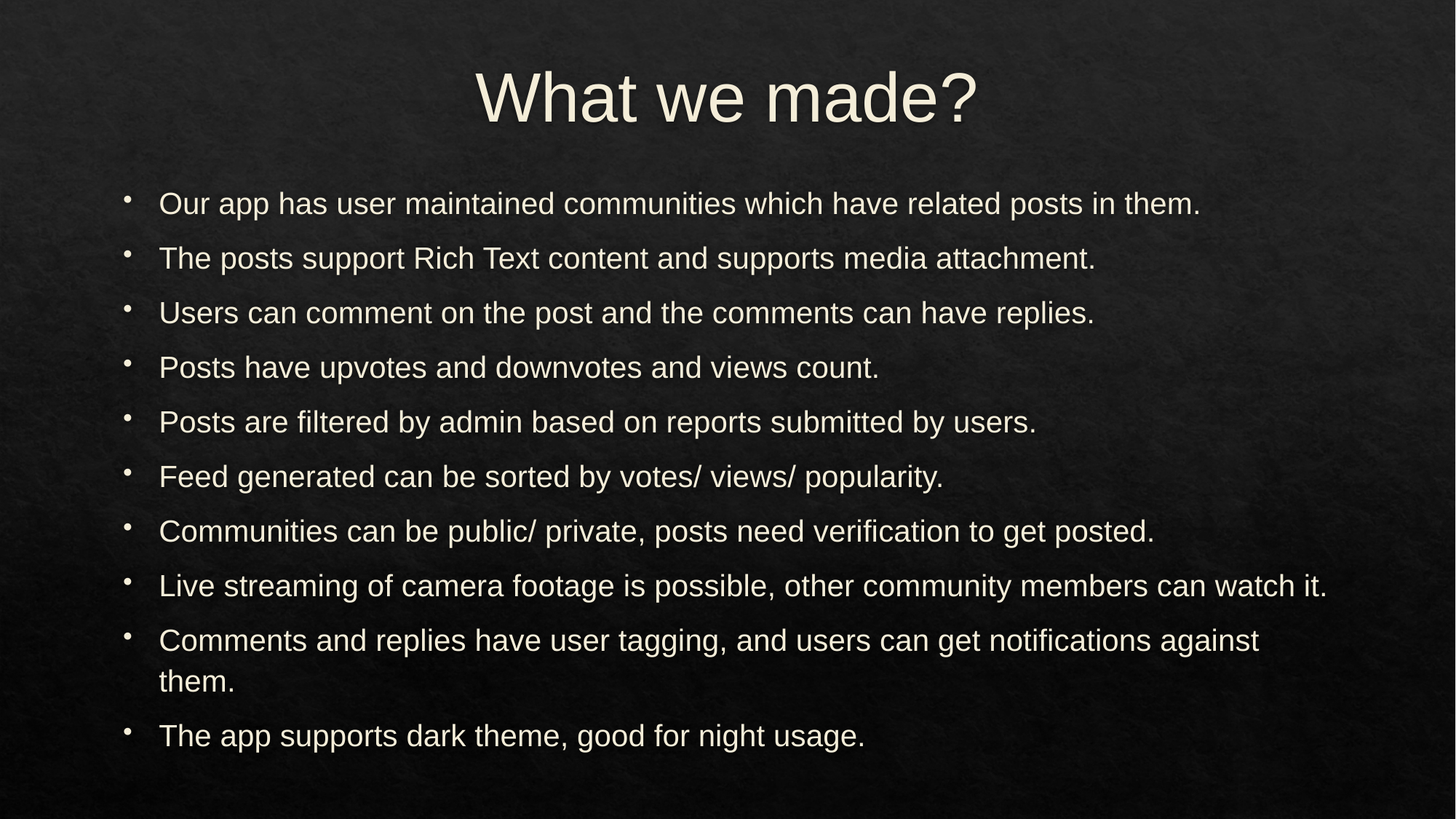

# What we made?
Our app has user maintained communities which have related posts in them.
The posts support Rich Text content and supports media attachment.
Users can comment on the post and the comments can have replies.
Posts have upvotes and downvotes and views count.
Posts are filtered by admin based on reports submitted by users.
Feed generated can be sorted by votes/ views/ popularity.
Communities can be public/ private, posts need verification to get posted.
Live streaming of camera footage is possible, other community members can watch it.
Comments and replies have user tagging, and users can get notifications against them.
The app supports dark theme, good for night usage.